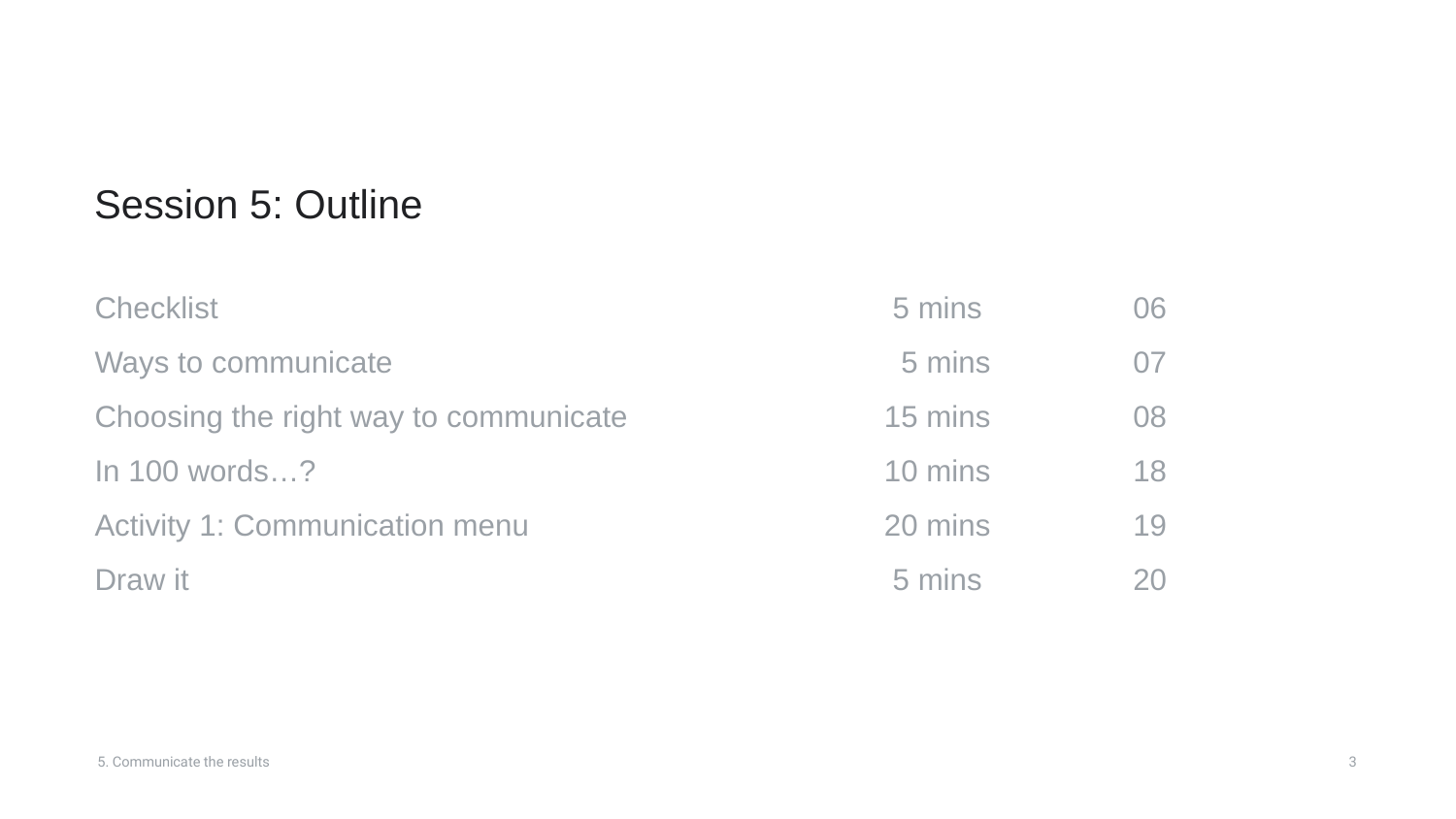

# Session 5: Outline
 5 mins
5 mins
15 mins
10 mins
20 mins
5 mins
06
07
08
18
19
20

Checklist
Ways to communicate
Choosing the right way to communicate
In 100 words…?
Activity 1: Communication menu
Draw it

5. Communicate the results
3